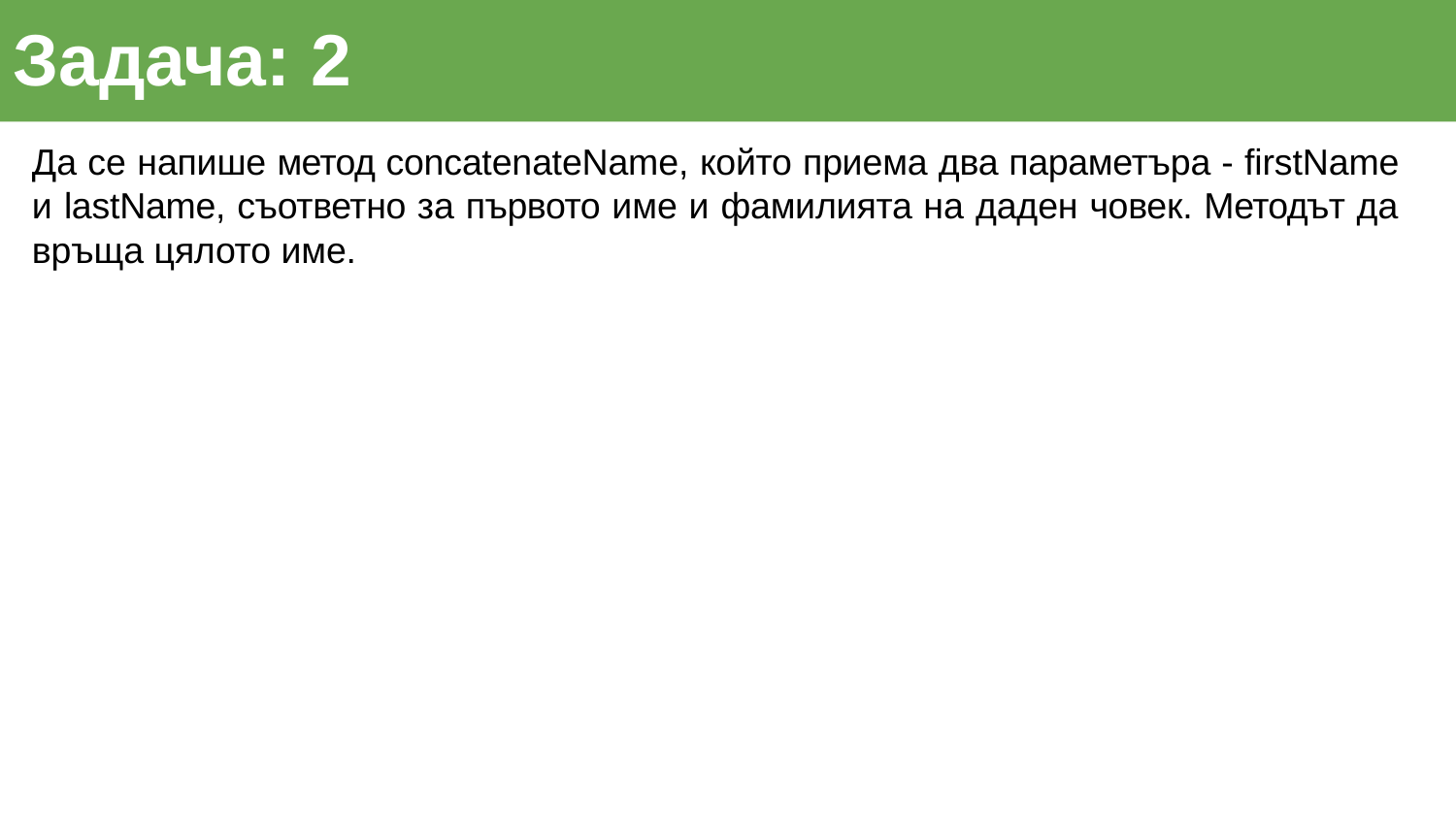

Задача: 2
Да се напише метод concatenateName, който приема два параметъра - firstName  и lastName, съответно за първото име и фамилията на даден човек. Методът да  връща цялото име.